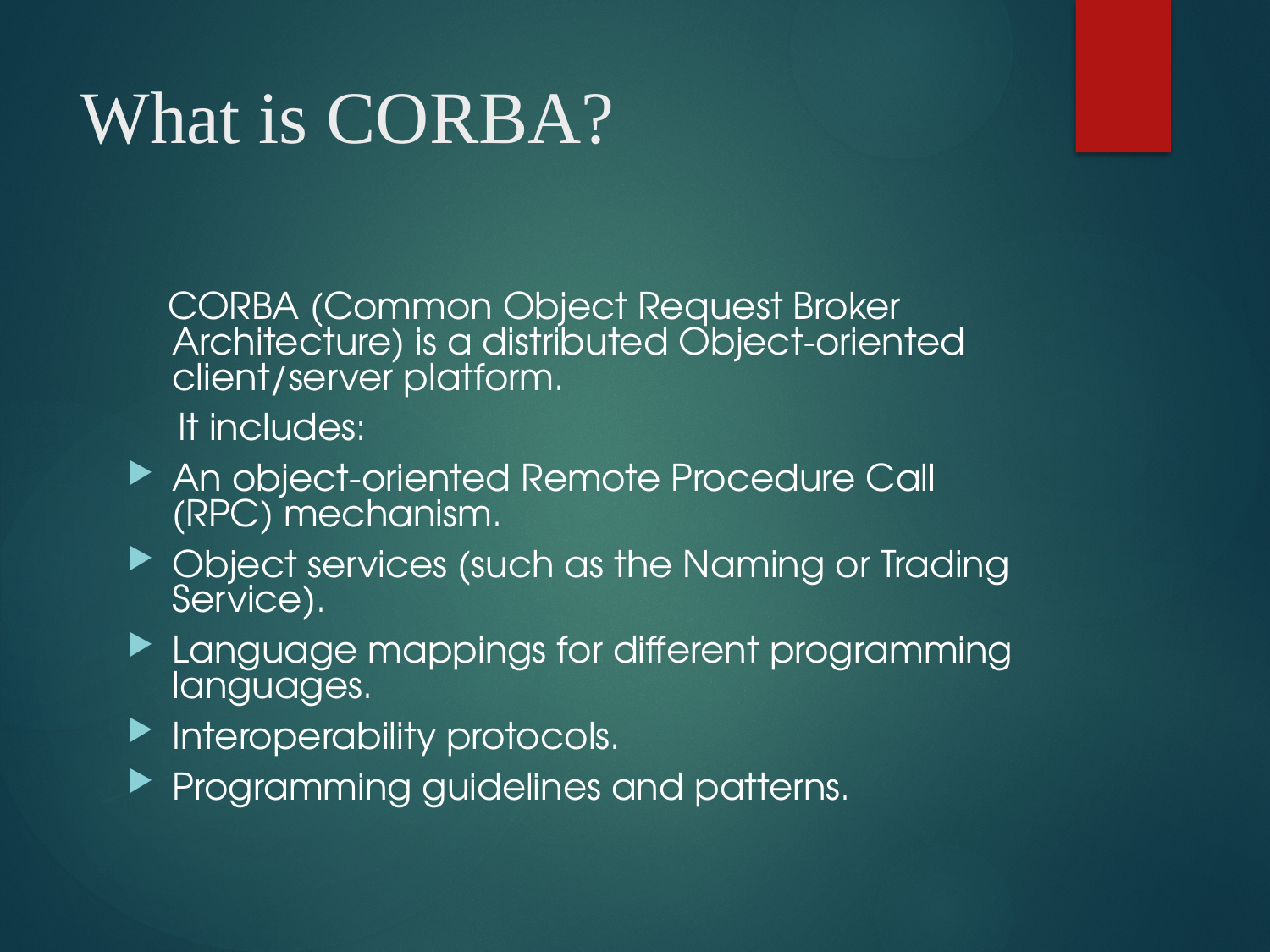

# What is CORBA?
    CORBA (Common Object Request Broker Architecture) is a distributed Object-oriented client/server platform.
     It includes:
An object-oriented Remote Procedure Call (RPC) mechanism.
Object services (such as the Naming or Trading Service).
Language mappings for different programming languages.
Interoperability protocols.
Programming guidelines and patterns.